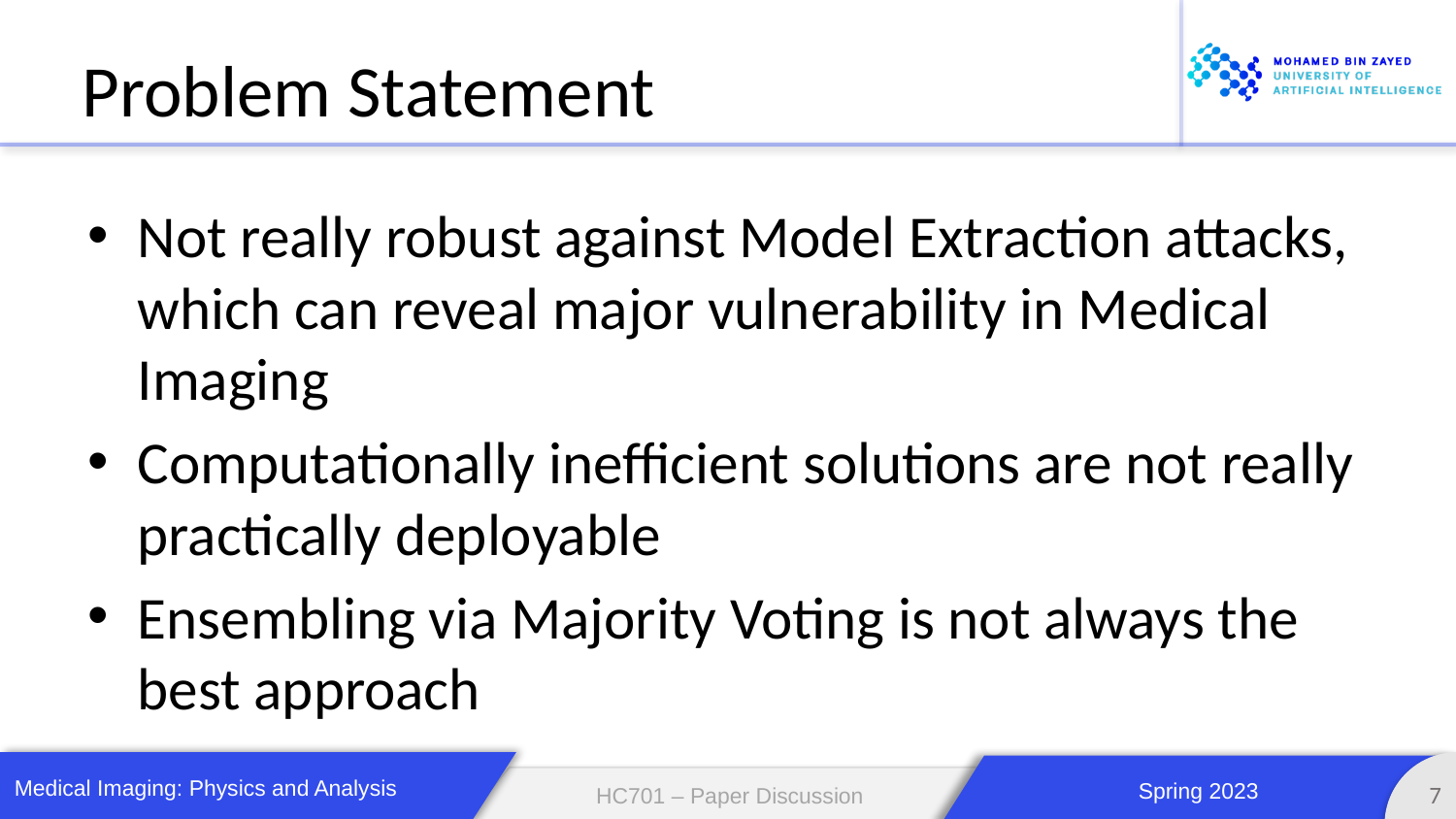

# Problem Statement
Not really robust against Model Extraction attacks, which can reveal major vulnerability in Medical Imaging
Computationally inefficient solutions are not really practically deployable
Ensembling via Majority Voting is not always the best approach